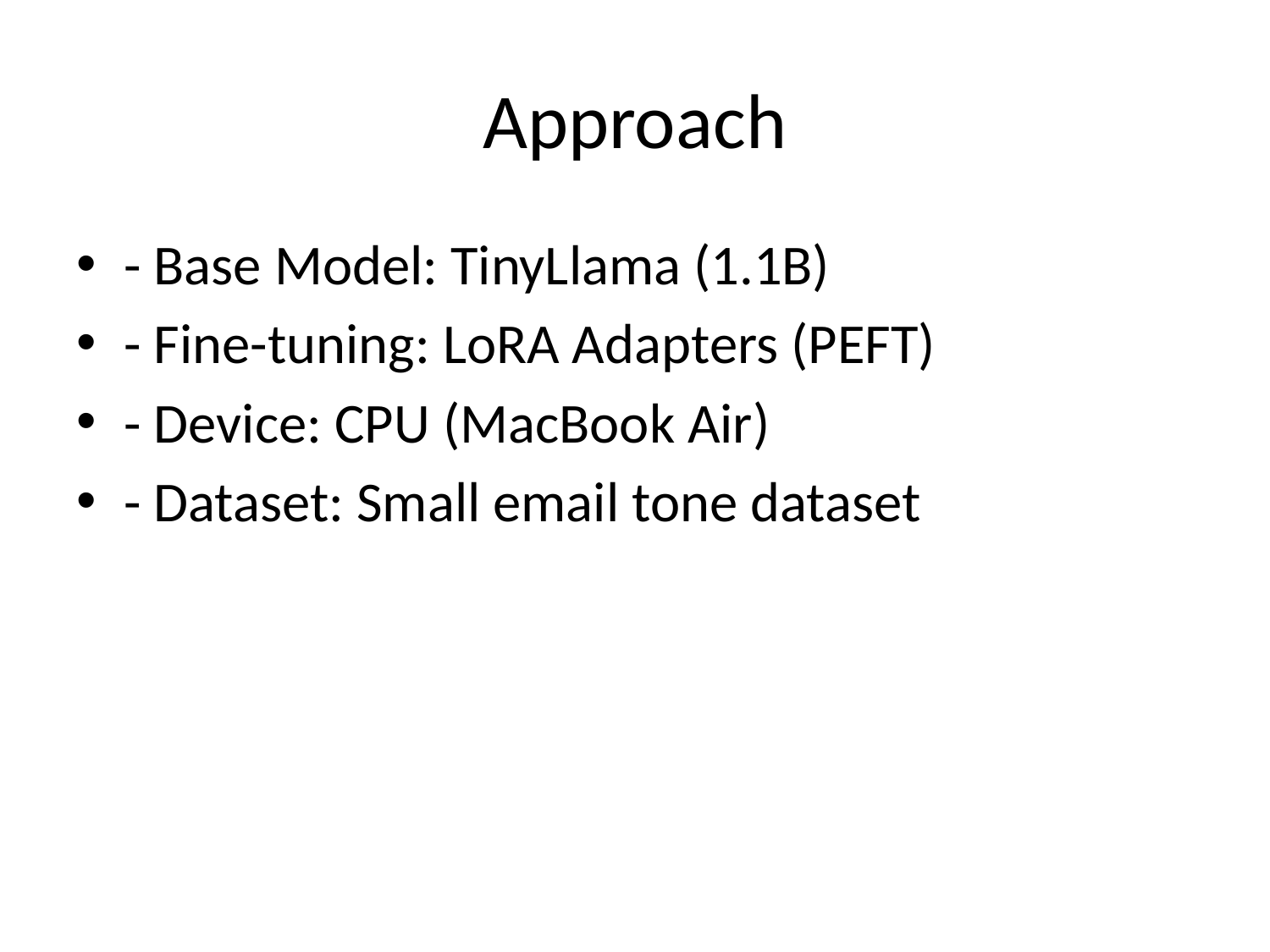

# Approach
- Base Model: TinyLlama (1.1B)
- Fine-tuning: LoRA Adapters (PEFT)
- Device: CPU (MacBook Air)
- Dataset: Small email tone dataset